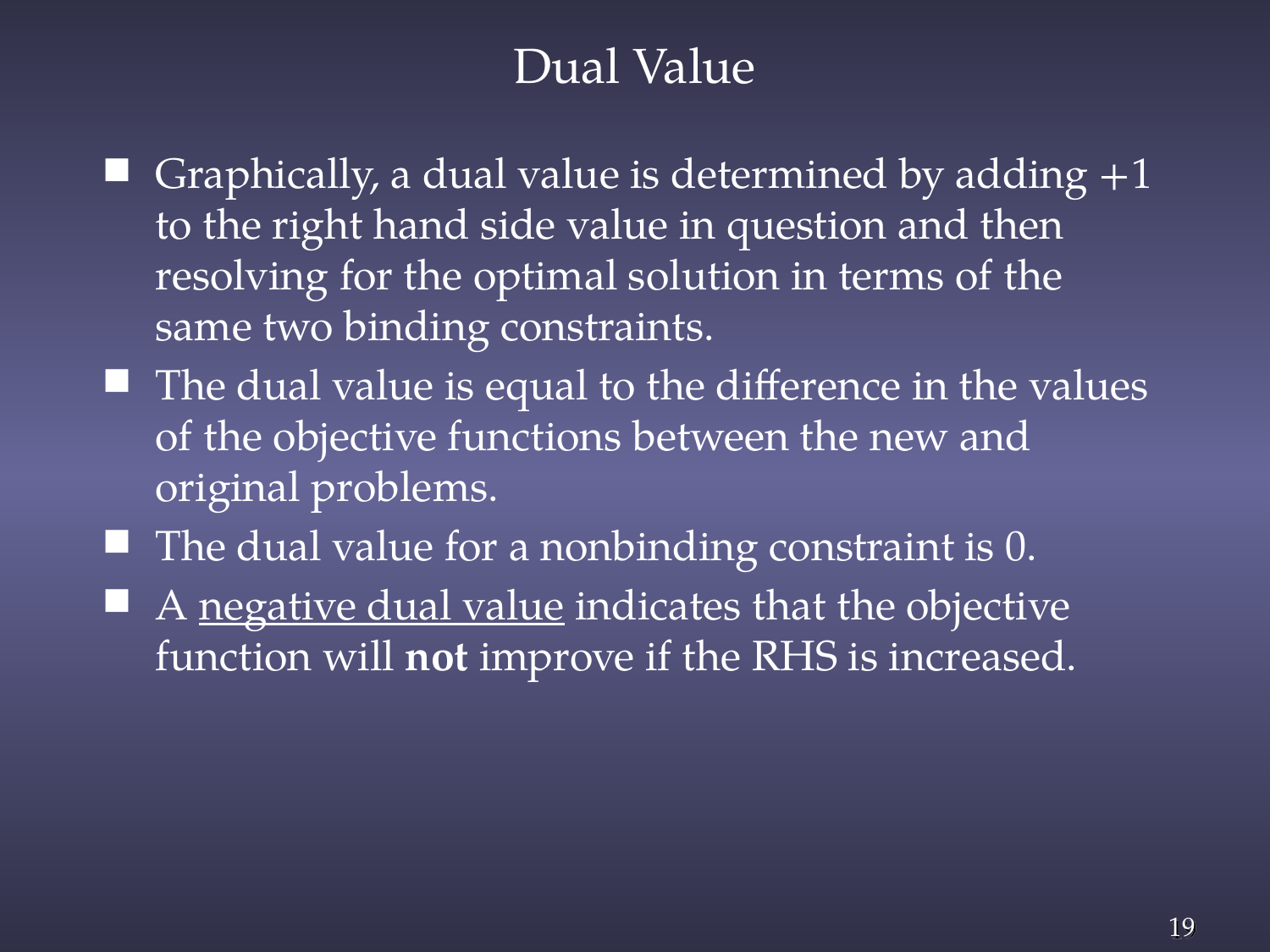

# Dual Value
Graphically, a dual value is determined by adding +1 to the right hand side value in question and then resolving for the optimal solution in terms of the same two binding constraints.
The dual value is equal to the difference in the values of the objective functions between the new and original problems.
The dual value for a nonbinding constraint is 0.
A negative dual value indicates that the objective function will not improve if the RHS is increased.